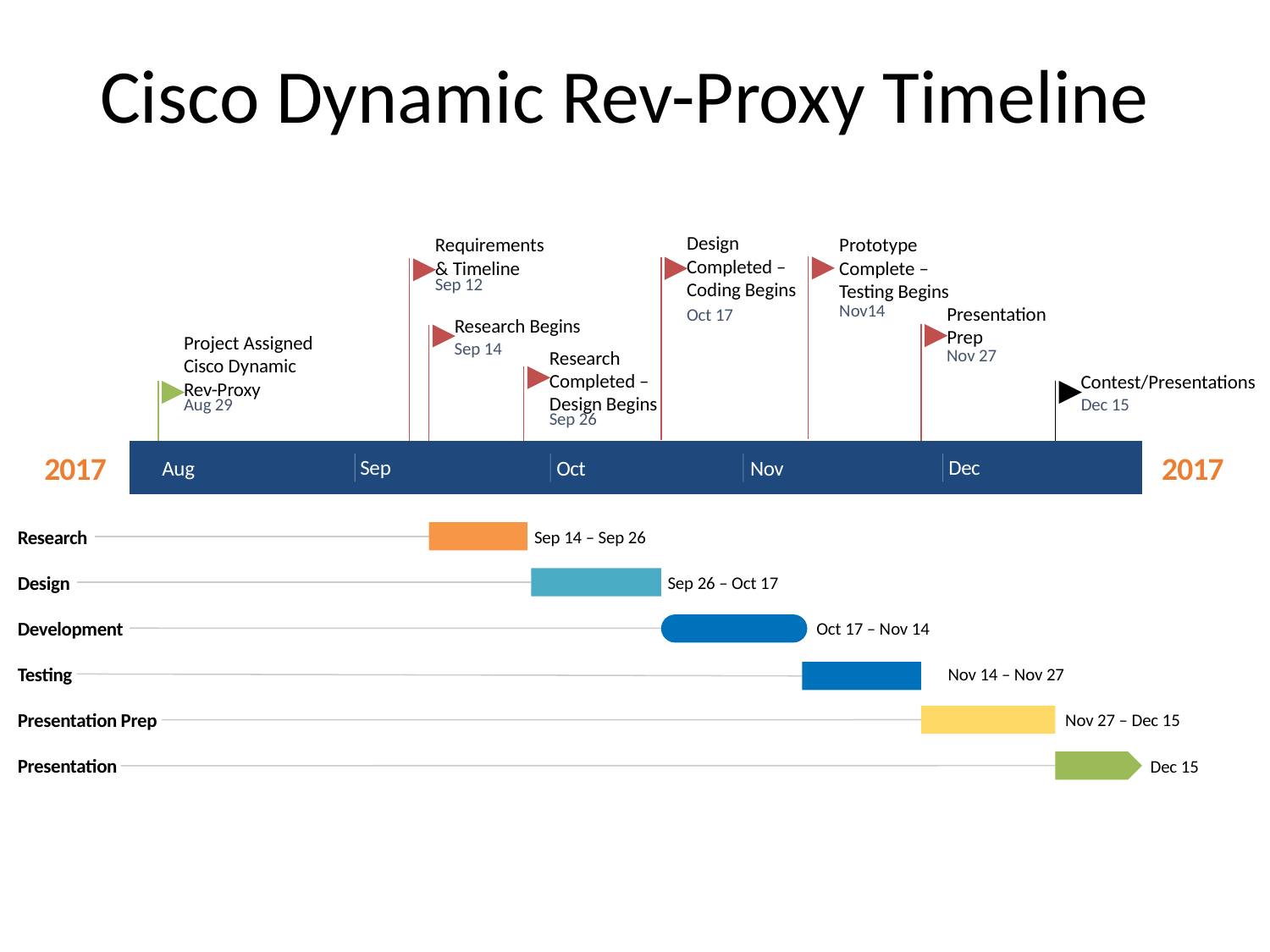

# Cisco Dynamic Rev-Proxy Timeline
Design Completed –
Coding Begins
Prototype
Complete –
Testing Begins
Requirements & Timeline

Sep 12
Nov14
Presentation
Prep
Oct 17
Research Begins

Project Assigned
Cisco Dynamic Rev-Proxy
Sep 14
Nov 27
Research
Completed –
Design Begins

Contest/Presentations

Dec 15
Aug 29

Sep 26
Today
40 days

2017
2017
Sep
Dec
Aug
Oct
Nov
100%

29 days

50%

Research
36 days

Sep 14 – Sep 26
38%

Design
150 days

Sep 26 – Oct 17
40%

Development
18 days

Oct 17 – Nov 14

Testing
25 days

Nov 14 – Nov 27

Presentation Prep
Nov 27 – Dec 15

Presentation
Dec 15